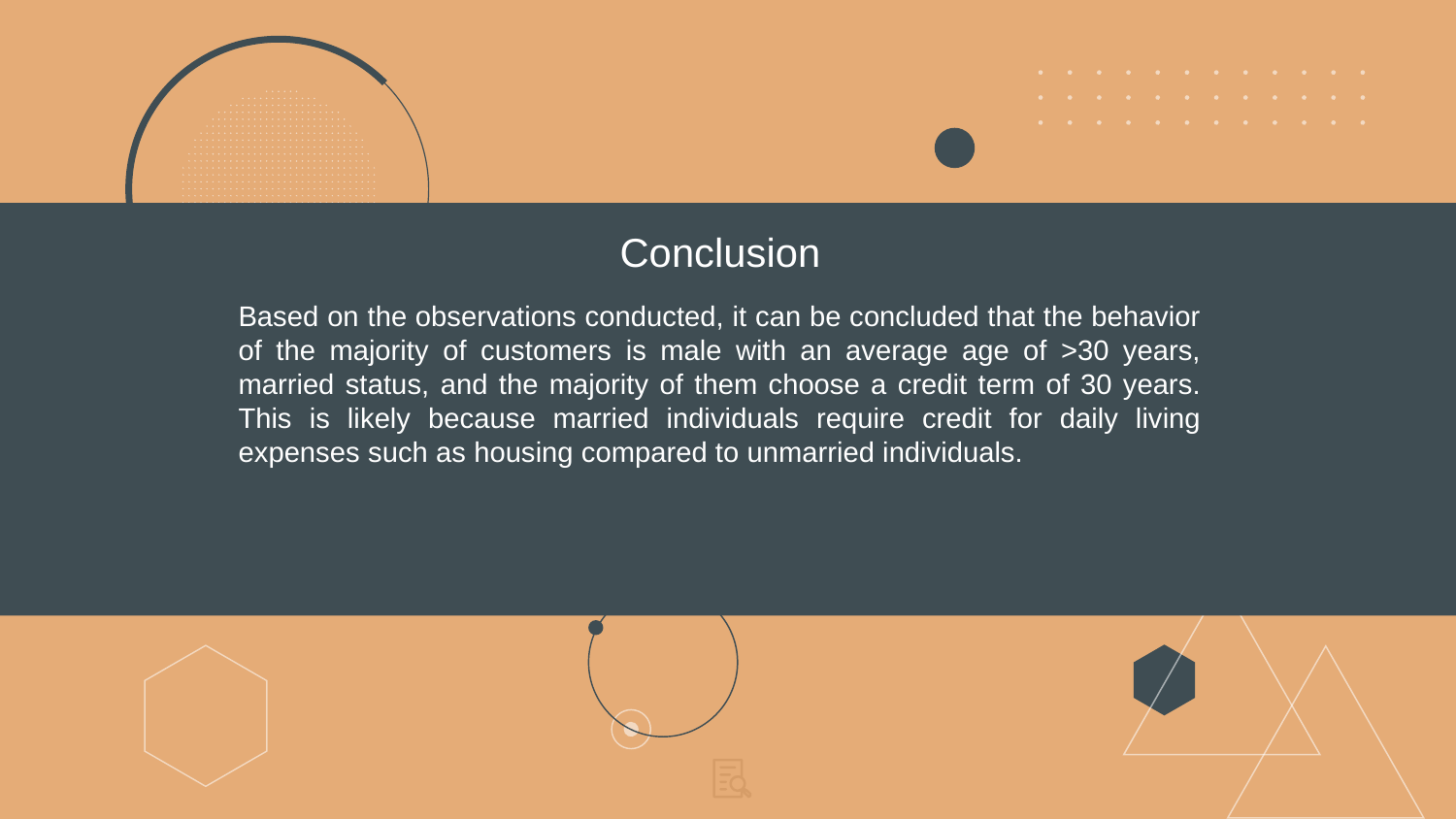

Conclusion
# Based on the observations conducted, it can be concluded that the behavior of the majority of customers is male with an average age of >30 years, married status, and the majority of them choose a credit term of 30 years. This is likely because married individuals require credit for daily living expenses such as housing compared to unmarried individuals.